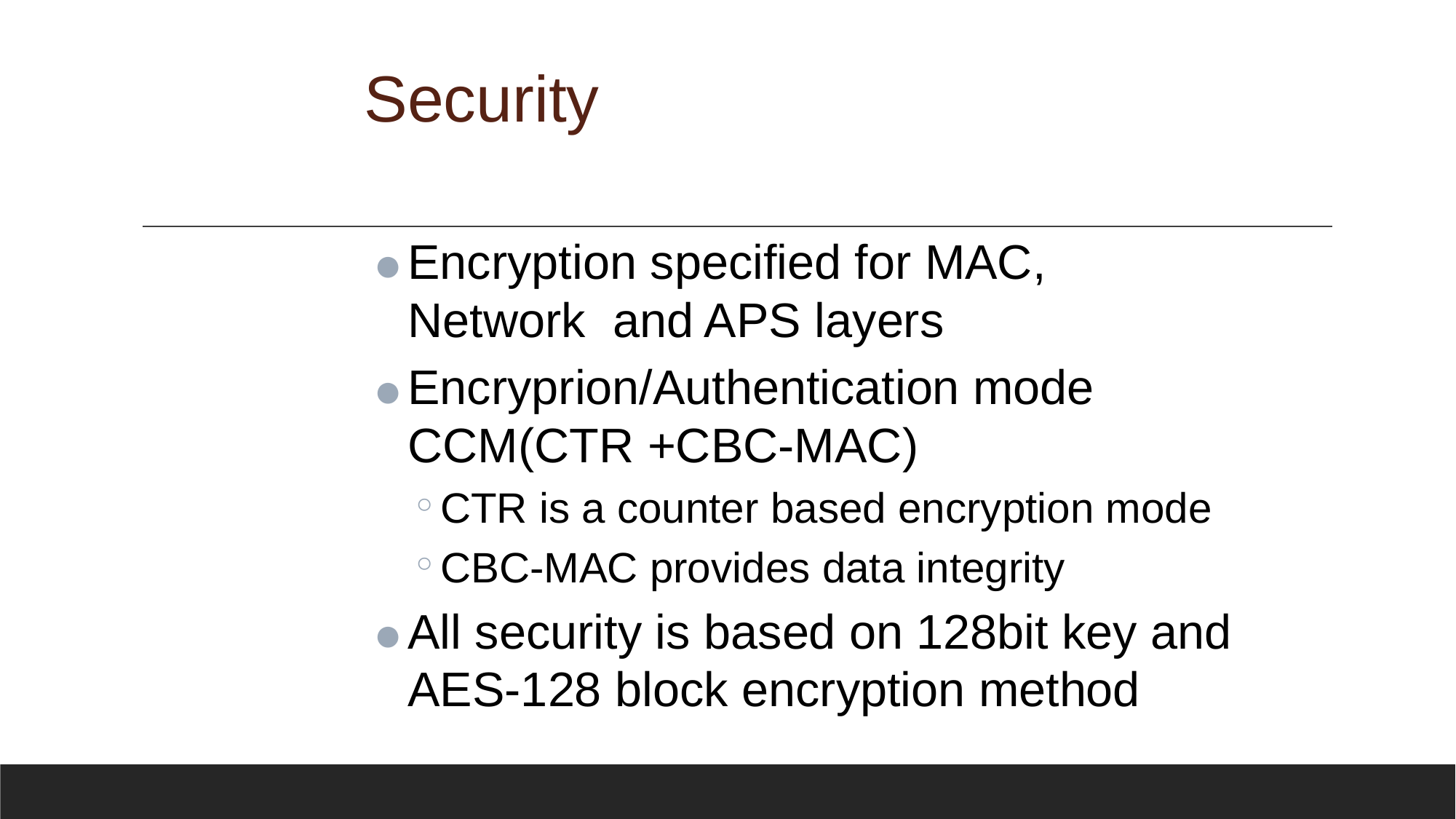

# Security
Encryption specified for MAC, Network  and APS layers
Encryprion/Authentication mode CCM(CTR +CBC-MAC)
CTR is a counter based encryption mode
CBC-MAC provides data integrity
All security is based on 128bit key and AES-128 block encryption method